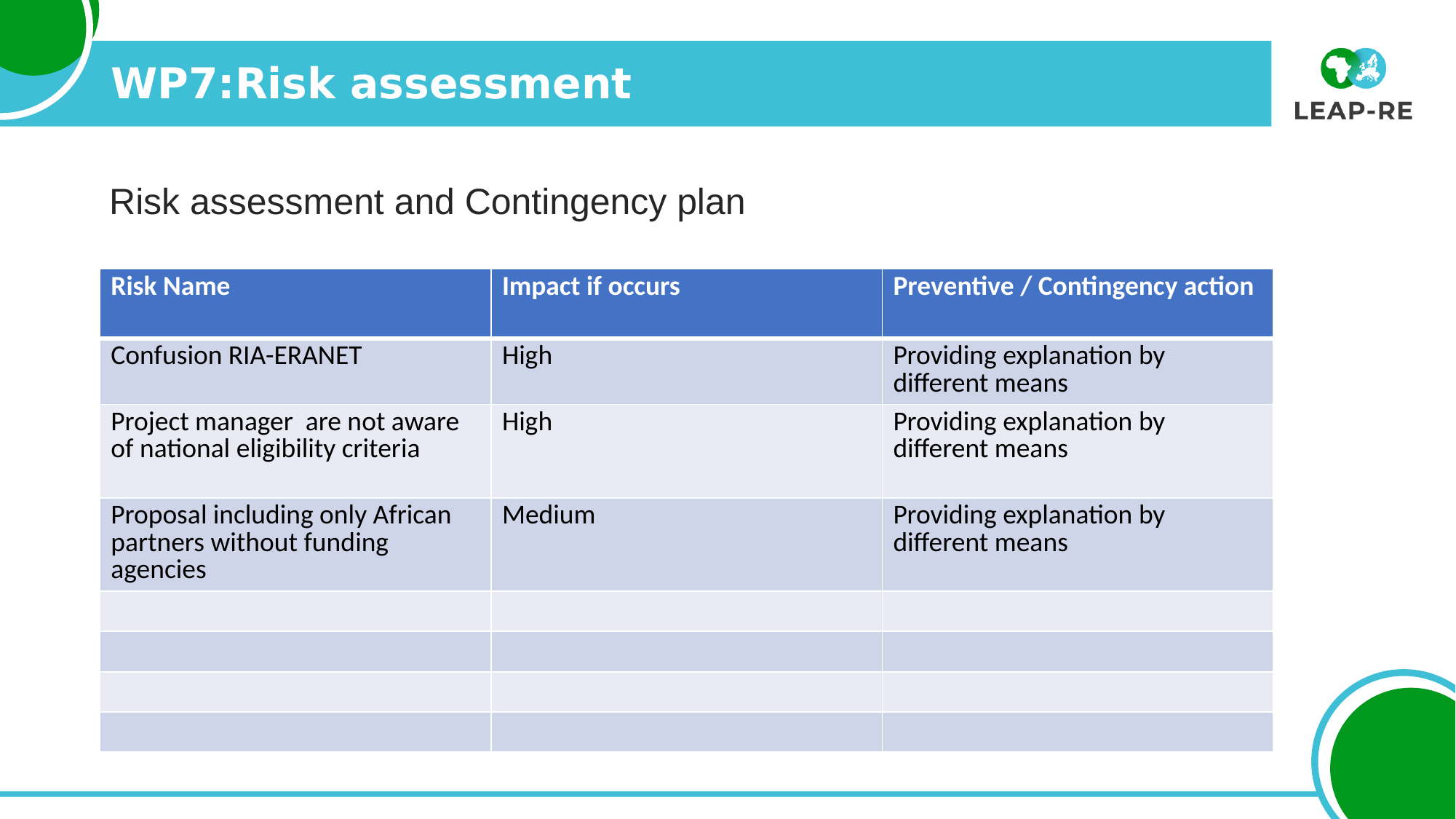

# WP7:Risk assessment
Risk assessment and Contingency plan

| Risk Name | Impact if occurs | Preventive / Contingency action |
| --- | --- | --- |
| Confusion RIA-ERANET | High | Providing explanation by different means |
| Project manager are not aware of national eligibility criteria | High | Providing explanation by different means |
| Proposal including only African partners without funding agencies | Medium | Providing explanation by different means |
|  |  |  |
|  |  |  |
|  |  |  |
|  |  |  |